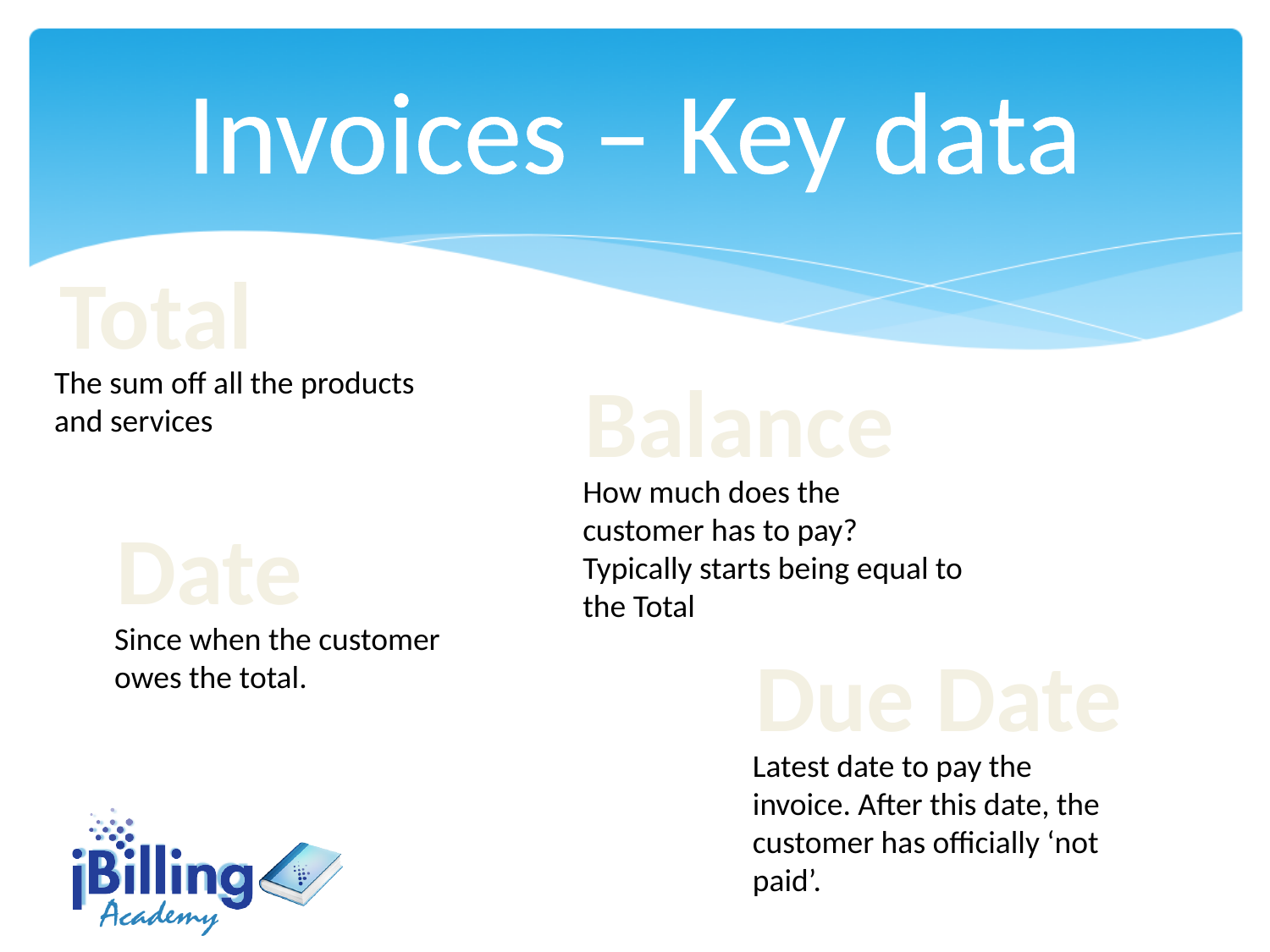

Invoices – Key data
Total
Balance
The sum off all the products and services
How much does the customer has to pay? Typically starts being equal to the Total
Date
Since when the customer owes the total.
Due Date
Latest date to pay the invoice. After this date, the customer has officially ‘not paid’.